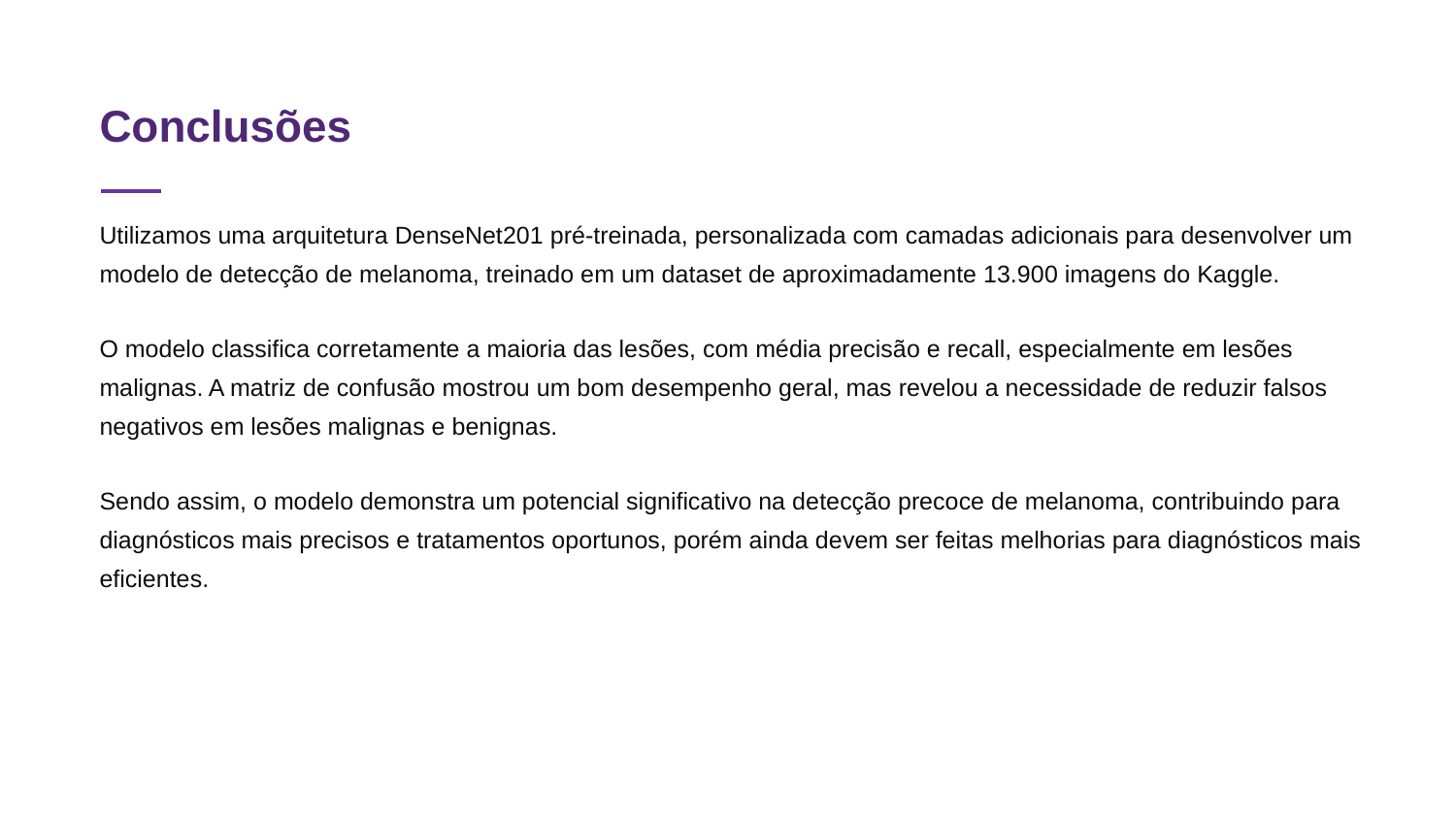

# Conclusões
Utilizamos uma arquitetura DenseNet201 pré-treinada, personalizada com camadas adicionais para desenvolver um modelo de detecção de melanoma, treinado em um dataset de aproximadamente 13.900 imagens do Kaggle.
O modelo classifica corretamente a maioria das lesões, com média precisão e recall, especialmente em lesões malignas. A matriz de confusão mostrou um bom desempenho geral, mas revelou a necessidade de reduzir falsos negativos em lesões malignas e benignas.
Sendo assim, o modelo demonstra um potencial significativo na detecção precoce de melanoma, contribuindo para diagnósticos mais precisos e tratamentos oportunos, porém ainda devem ser feitas melhorias para diagnósticos mais eficientes.